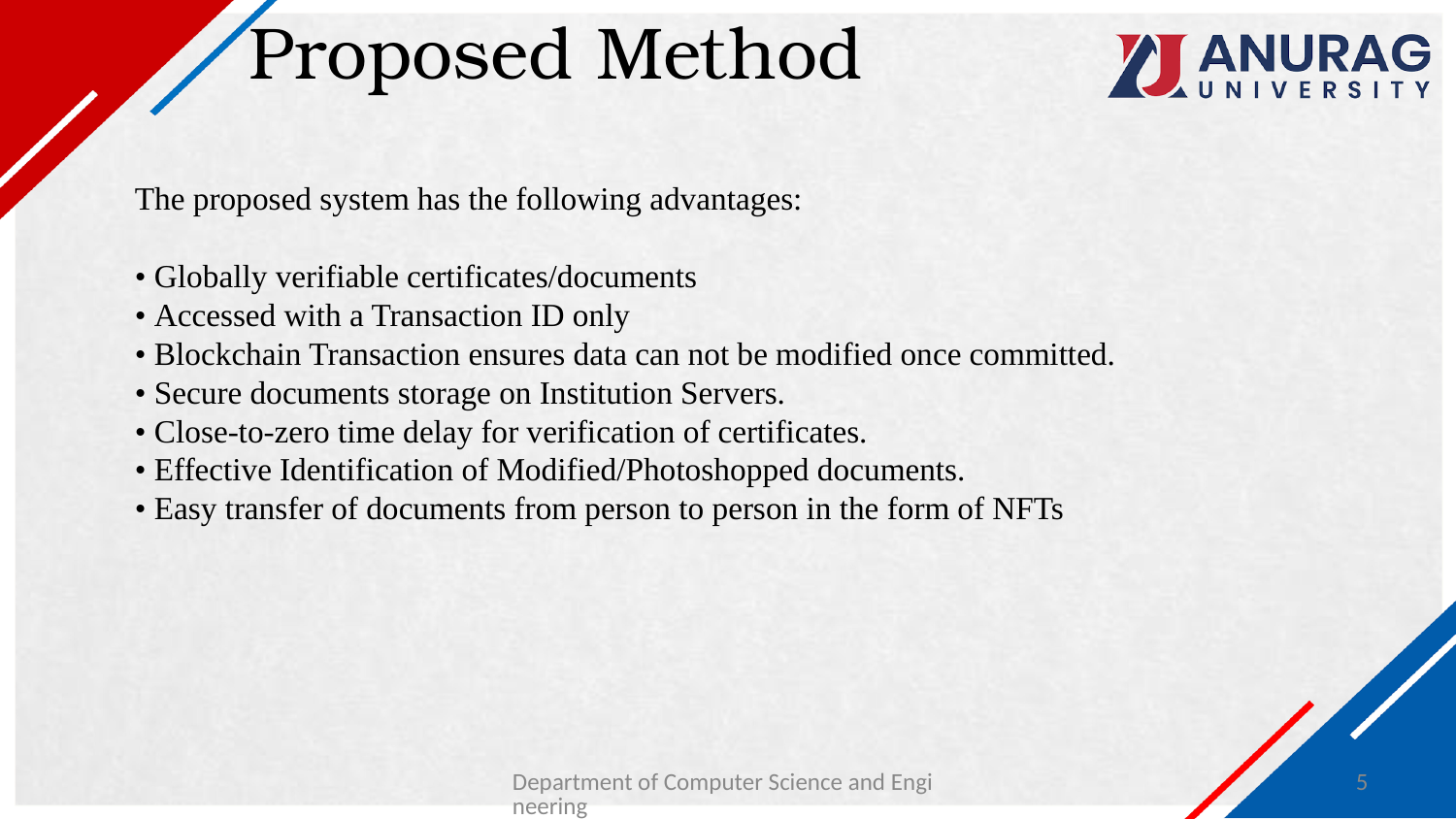

# Proposed Method
The proposed system has the following advantages:

• Globally verifiable certificates/documents
• Accessed with a Transaction ID only
• Blockchain Transaction ensures data can not be modified once committed.
• Secure documents storage on Institution Servers.
• Close-to-zero time delay for verification of certificates.
• Effective Identification of Modified/Photoshopped documents.
• Easy transfer of documents from person to person in the form of NFTs

Department of Computer Science and Engineering
5